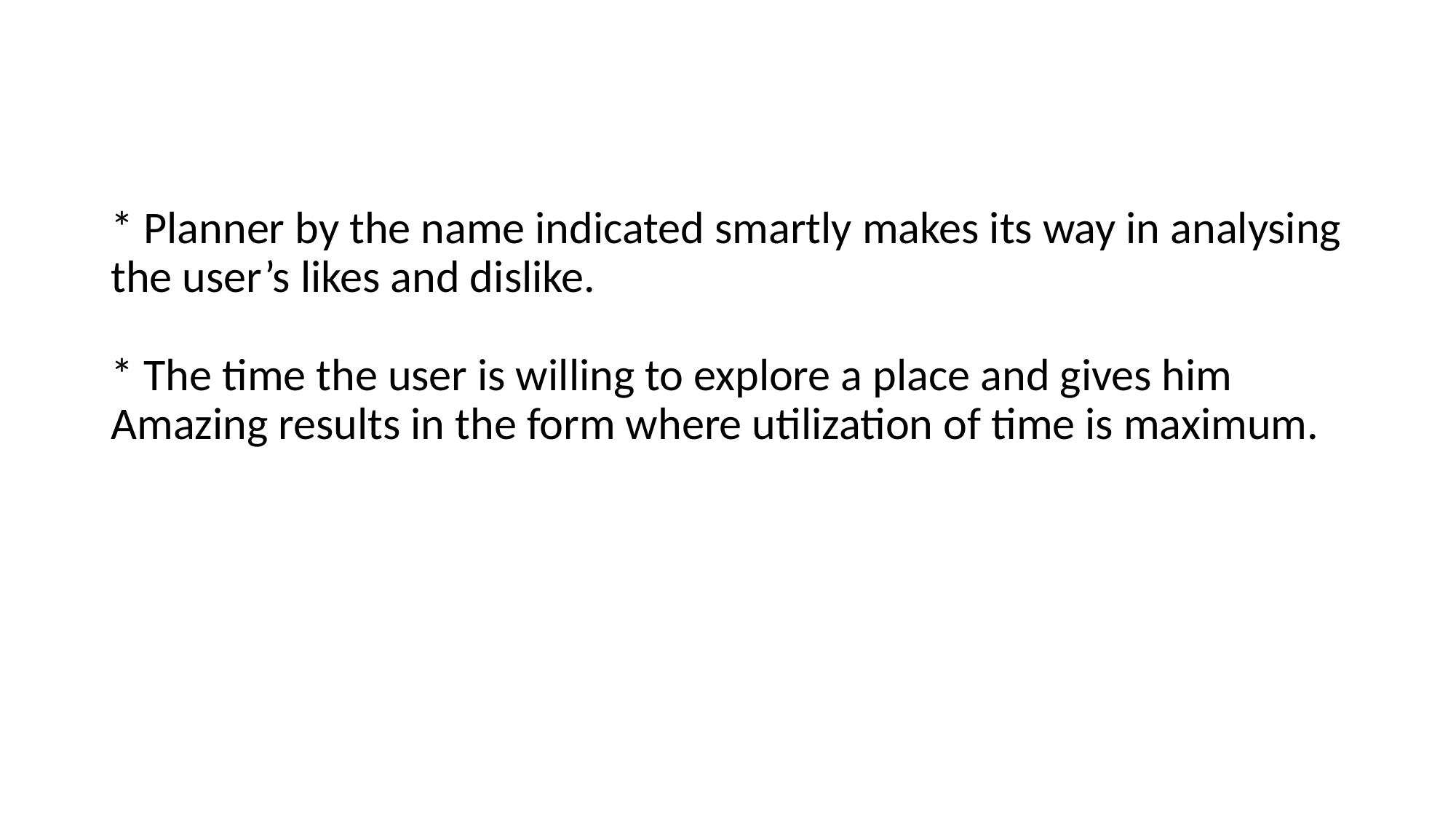

# * Planner by the name indicated smartly makes its way in analysing the user’s likes and dislike. * The time the user is willing to explore a place and gives him Amazing results in the form where utilization of time is maximum.